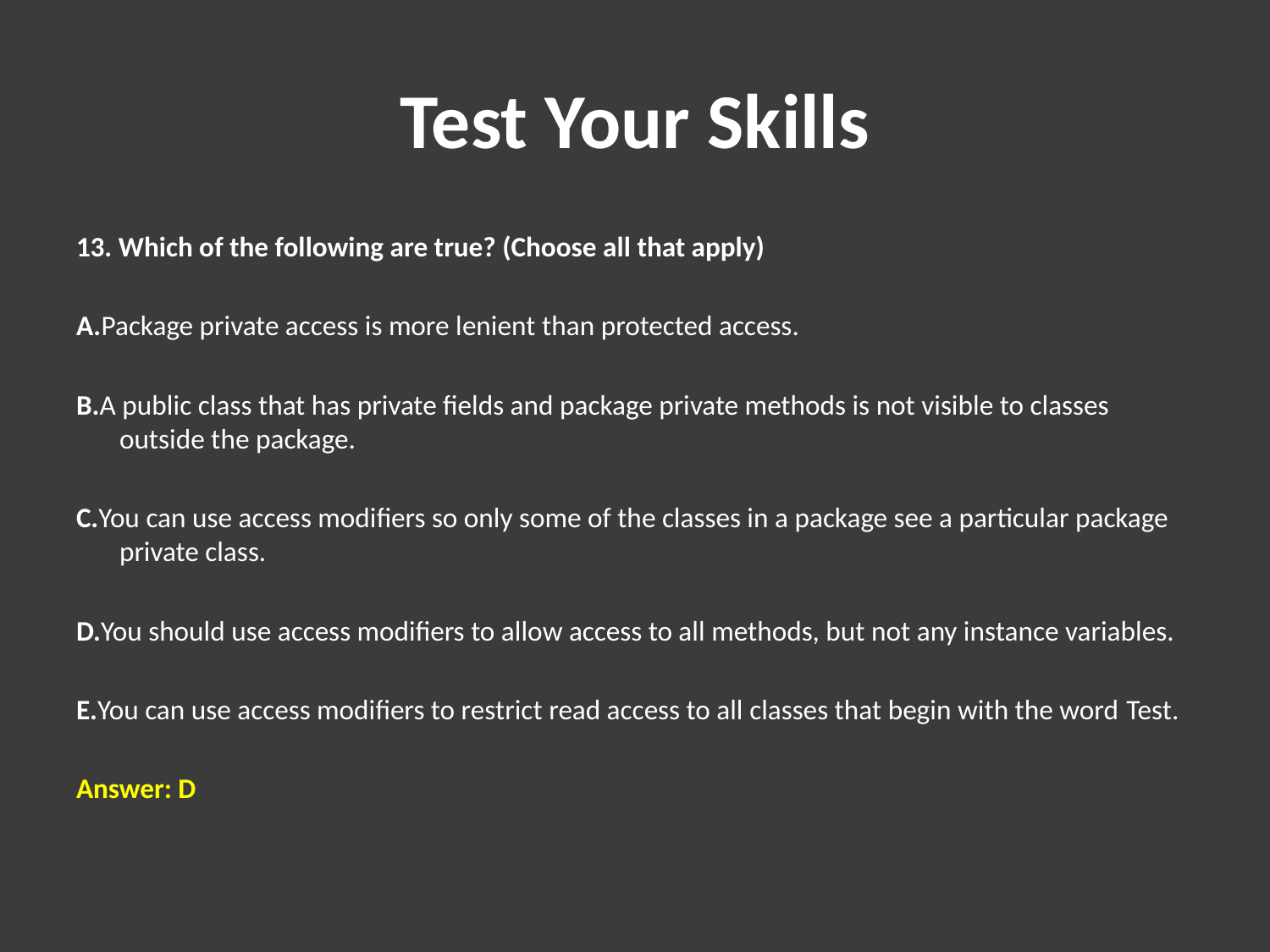

# Test Your Skills
13. Which of the following are true? (Choose all that apply)

A.Package private access is more lenient than protected access.

B.A public class that has private fields and package private methods is not visible to classes outside the package.

C.You can use access modifiers so only some of the classes in a package see a particular package private class.

D.You should use access modifiers to allow access to all methods, but not any instance variables.

E.You can use access modifiers to restrict read access to all classes that begin with the word Test.

Answer: D